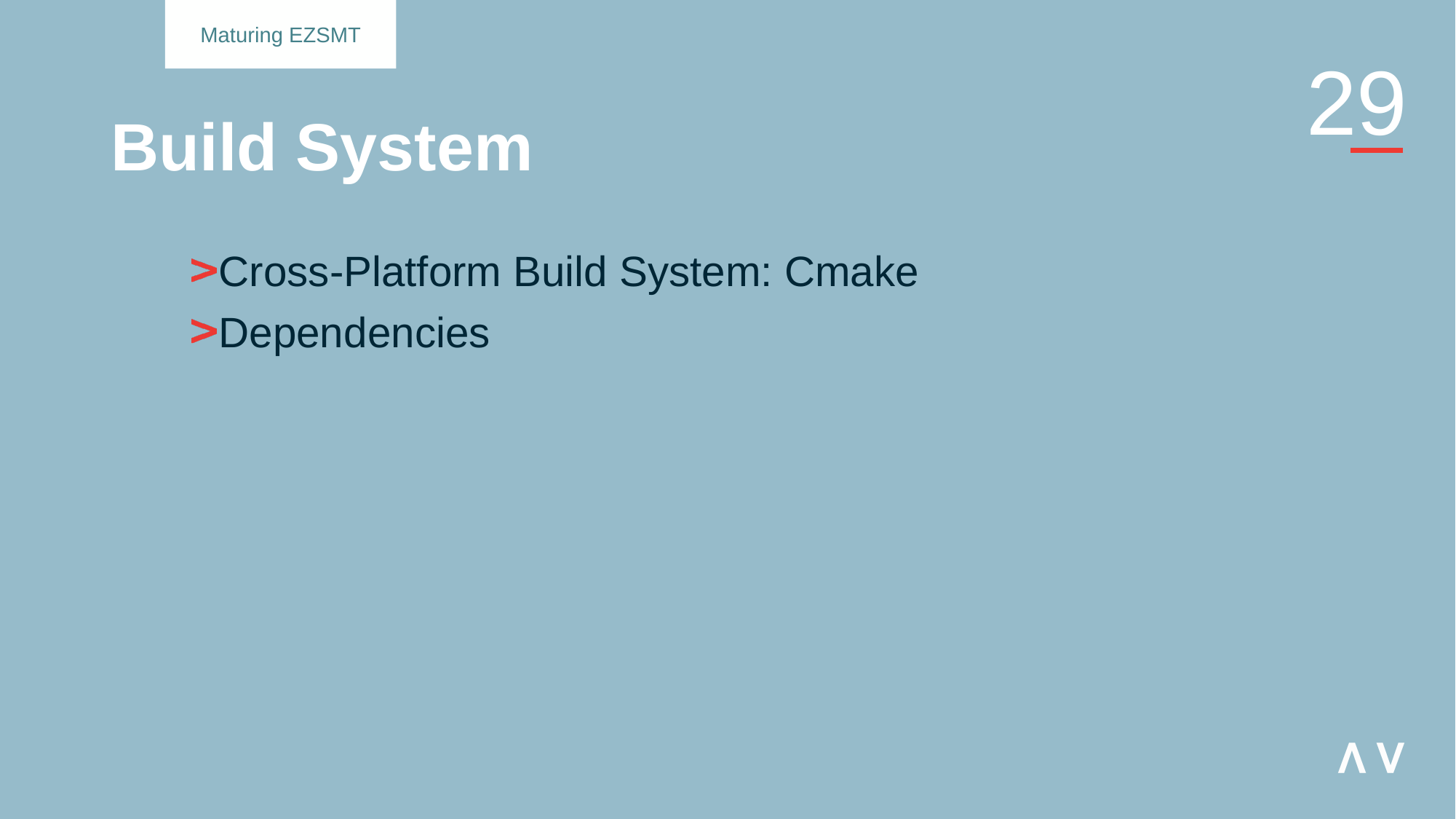

Maturing EZSMT
# Build System
Cross-Platform Build System: Cmake
Dependencies